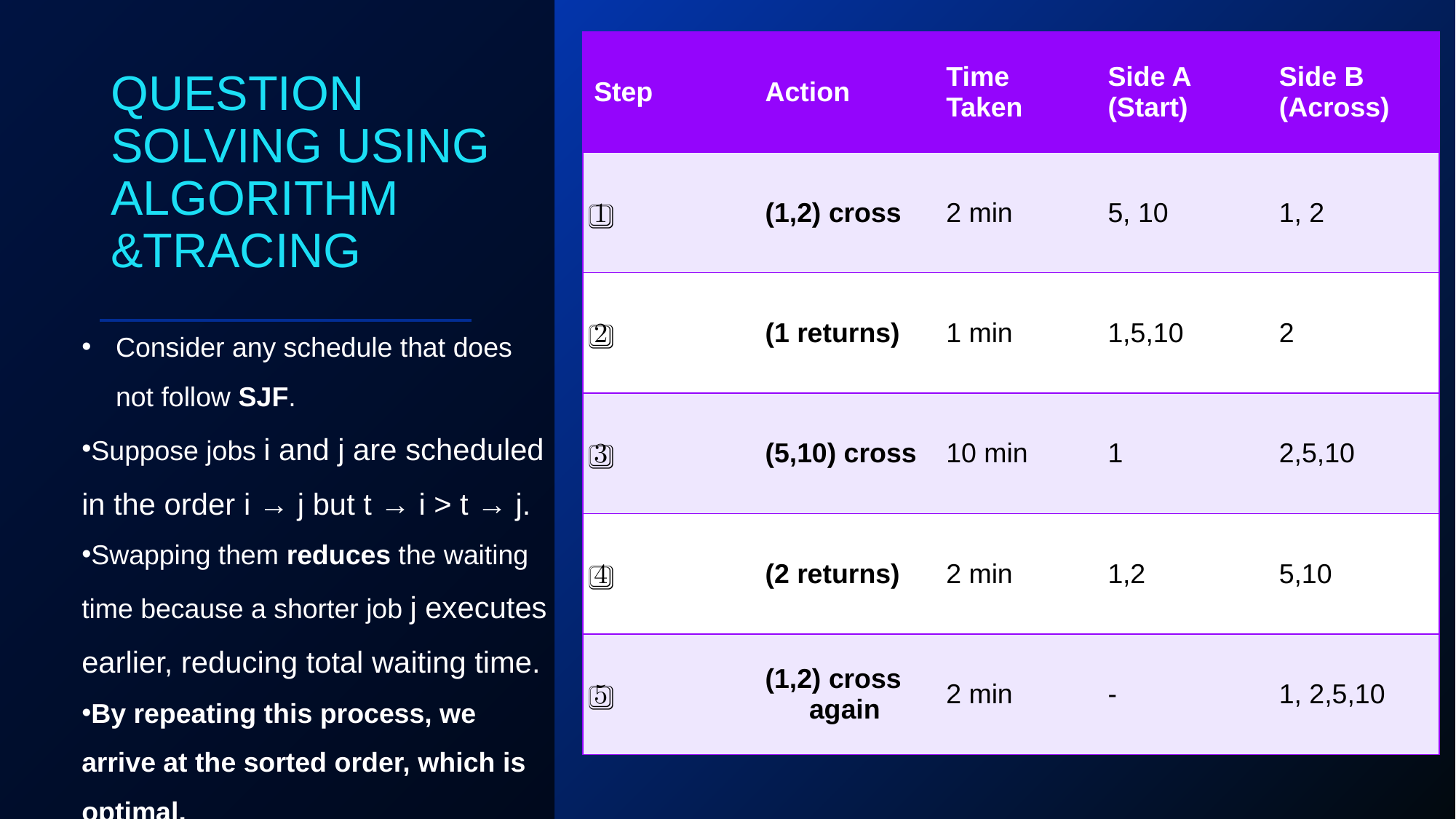

# Question solving using algorithm &tracing
| Step | Action | Time Taken | Side A (Start) | Side B (Across) |
| --- | --- | --- | --- | --- |
| 1️⃣ | (1,2) cross | 2 min | 5, 10 | 1, 2 |
| 2️⃣ | (1 returns) | 1 min | 1,5,10 | 2 |
| 3️⃣ | (5,10) cross | 10 min | 1 | 2,5,10 |
| 4️⃣ | (2 returns) | 2 min | 1,2 | 5,10 |
| 5️⃣ | (1,2) cross again | 2 min | - | 1, 2,5,10 |
Consider any schedule that does not follow SJF.
Suppose jobs i and j are scheduled in the order i → j but t → i > t → j.
Swapping them reduces the waiting time because a shorter job j executes earlier, reducing total waiting time.
By repeating this process, we arrive at the sorted order, which is optimal.